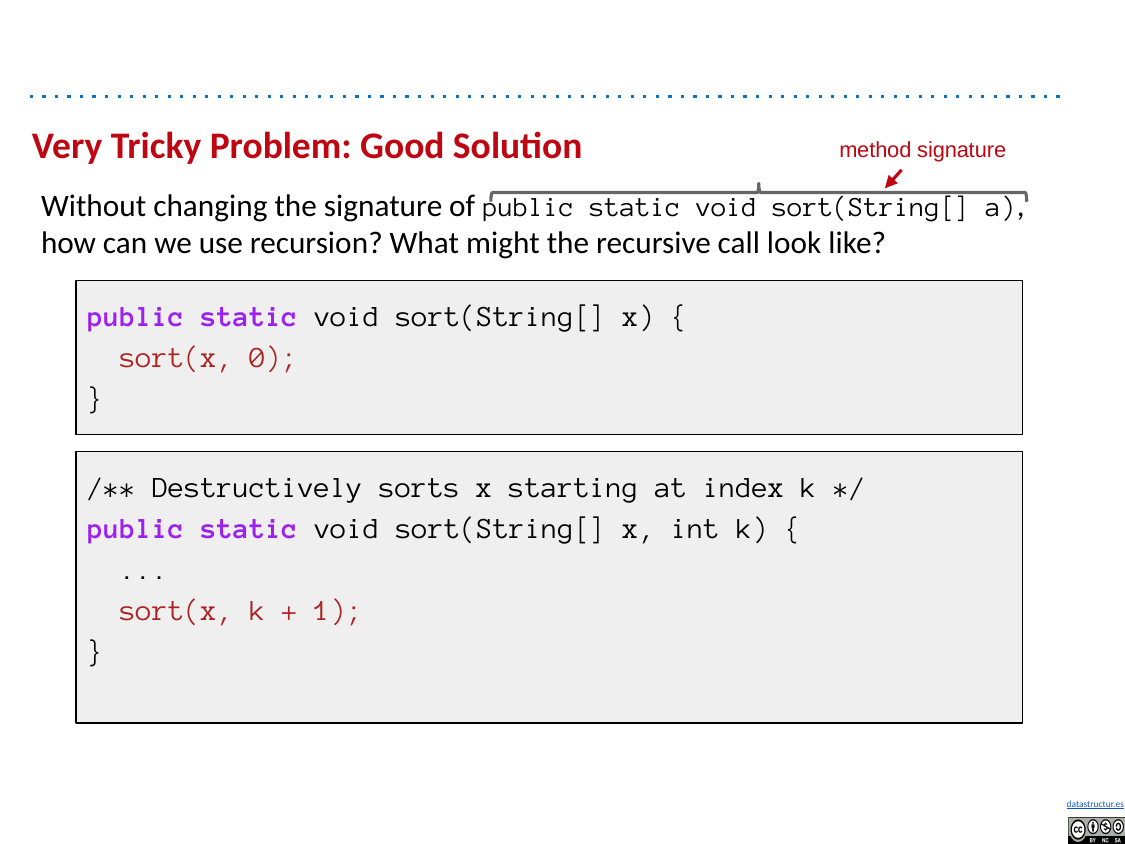

# Very Tricky Problem: Good Solution
method signature
Without changing the signature of public static void sort(String[] a), how can we use recursion? What might the recursive call look like?
public static void sort(String[] x) {
  sort(x, 0);
}
/** Destructively sorts x starting at index k */
public static void sort(String[] x, int k) {
  ...
  sort(x, k + 1);
}